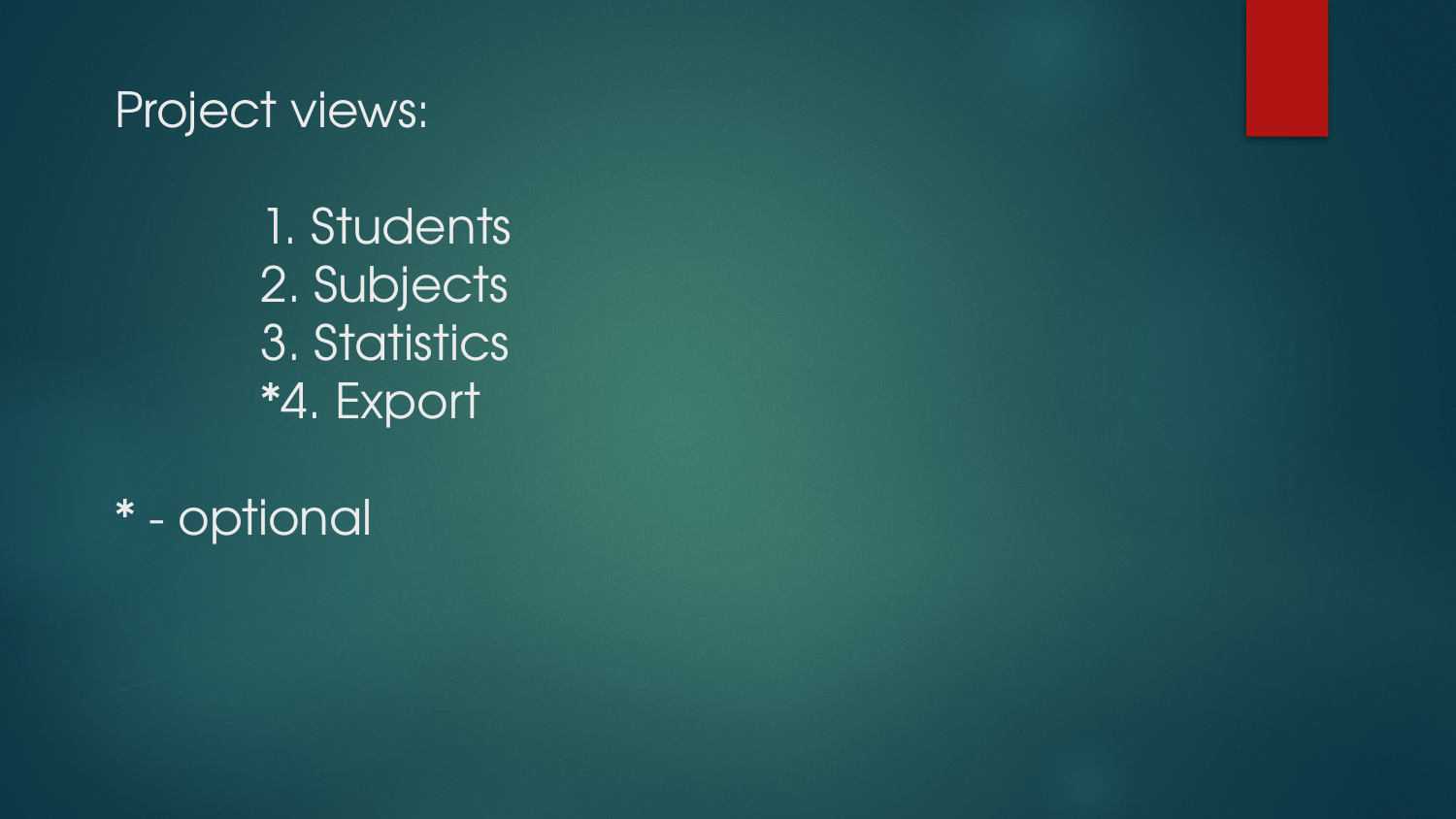

# Project views: 1. Students 2. Subjects 3. Statistics *4. Export * - optional